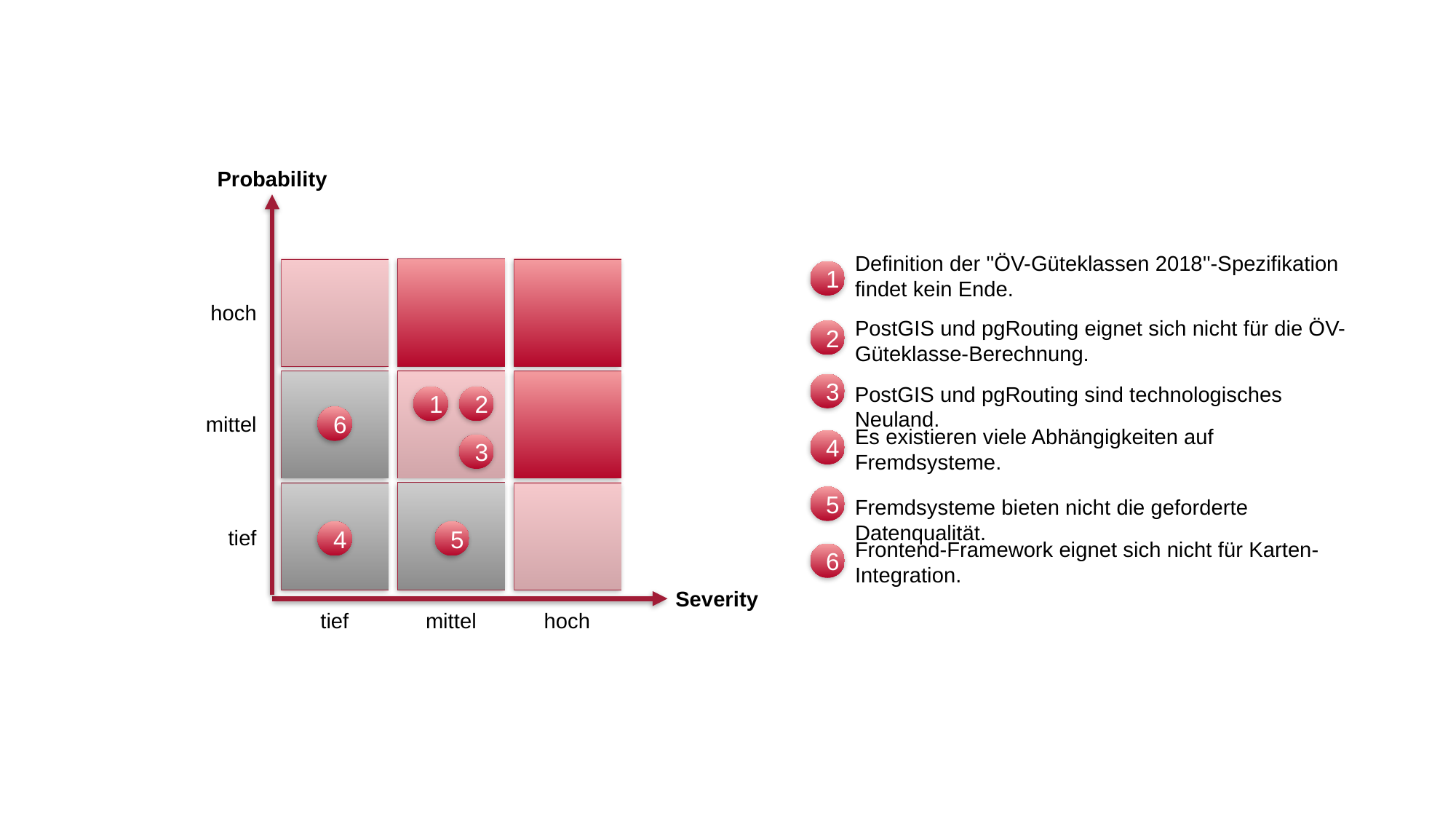

Probability
Definition der ''ÖV-Güteklassen 2018''-Spezifikation findet kein Ende.

1
hoch
PostGIS und pgRouting eignet sich nicht für die ÖV-Güteklasse-Berechnung.
2

3
PostGIS und pgRouting sind technologisches Neuland.
1
2
mittel
6
Es existieren viele Abhängigkeiten auf Fremdsysteme.
4
3

5
Fremdsysteme bieten nicht die geforderte Datenqualität.
tief
4
5
Frontend-Framework eignet sich nicht für Karten-Integration.
6
Severity
hoch
tief
mittel